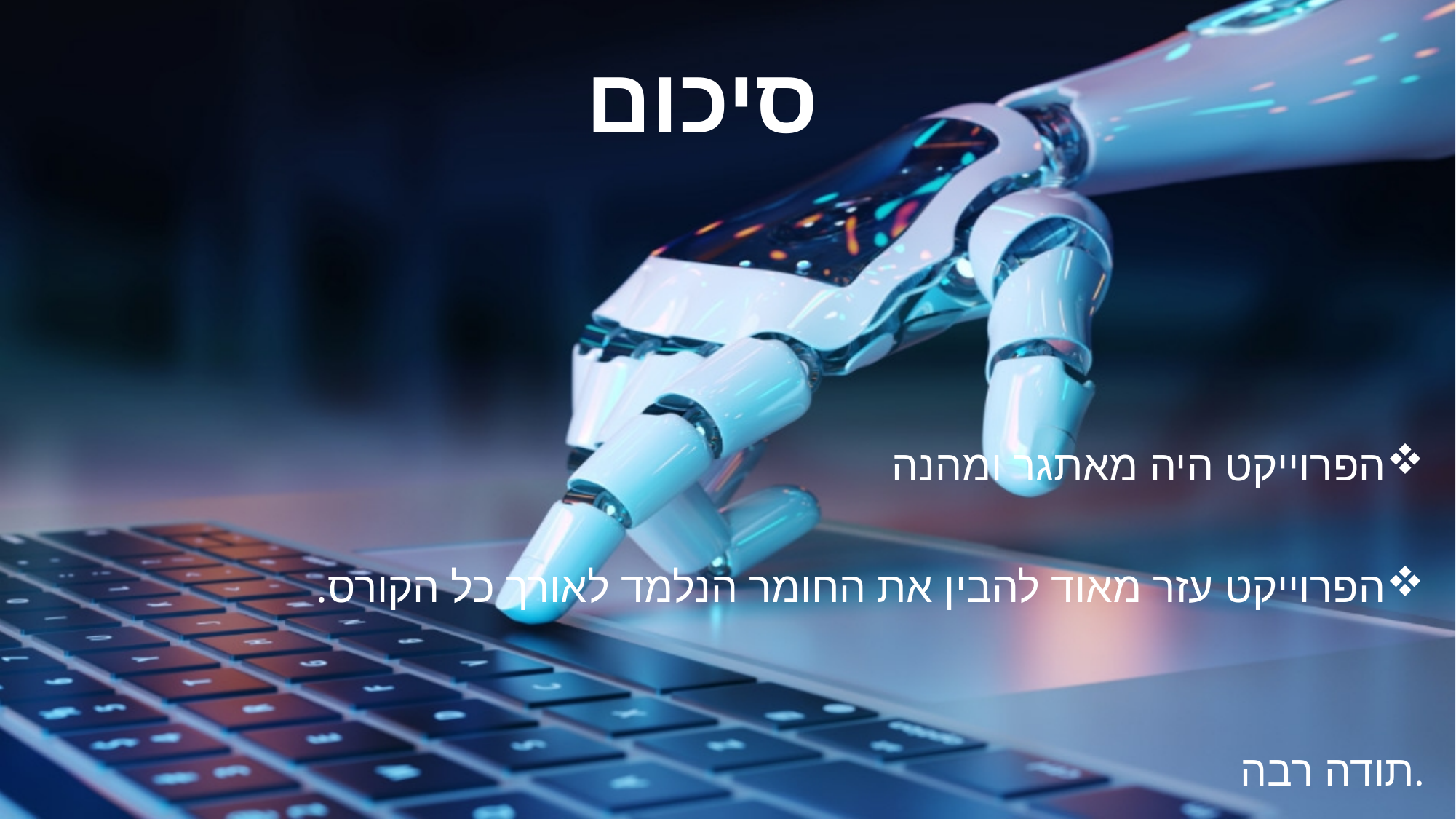

# סיכום

הפרוייקט היה מאתגר ומהנה

הפרוייקט עזר מאוד להבין את החומר הנלמד לאורך כל הקורס.

תודה רבה.